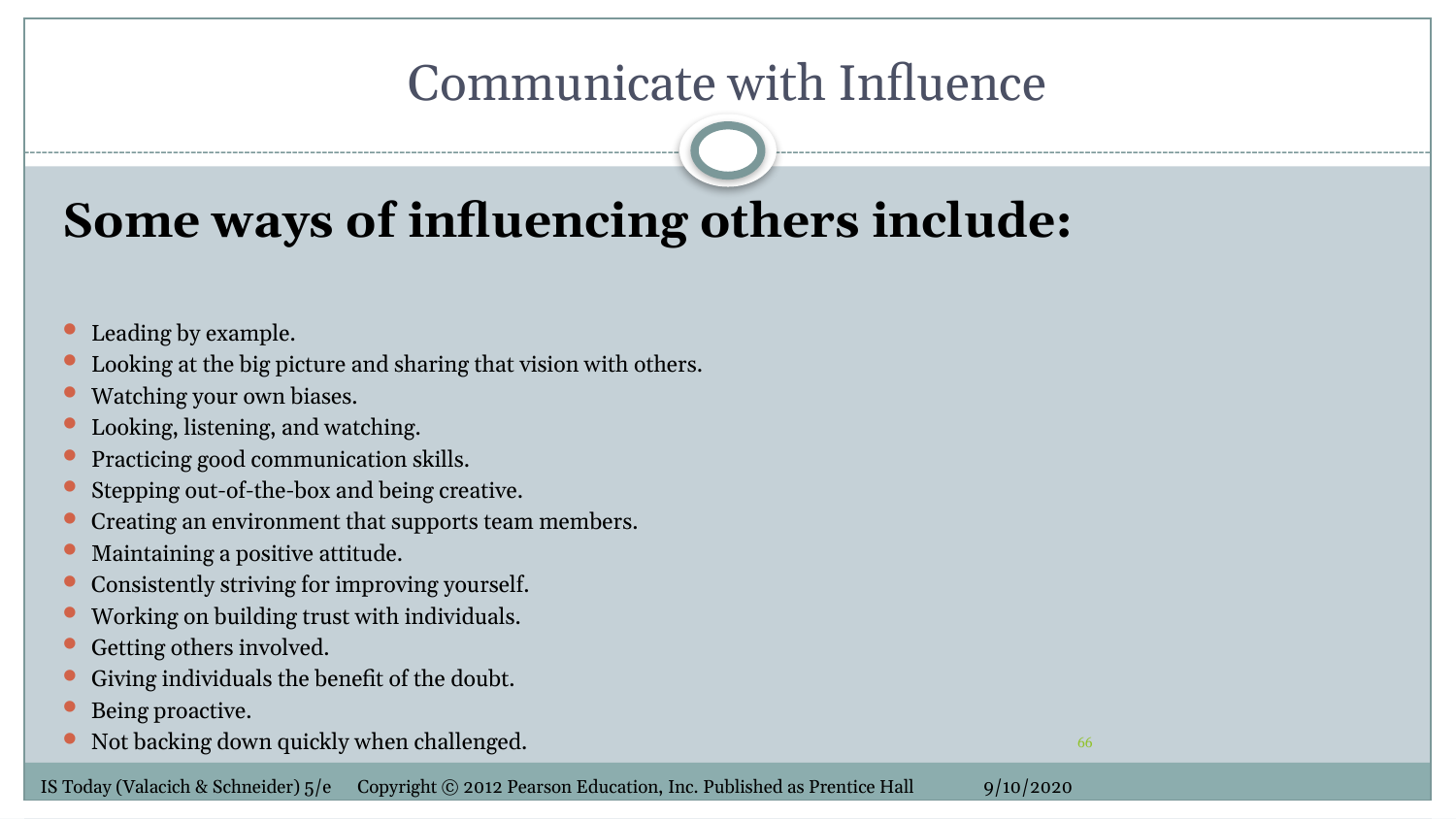

# Communicate with Influence
Some ways of influencing others include:

Leading by example.
Looking at the big picture and sharing that vision with others.
Watching your own biases.
Looking, listening, and watching.
Practicing good communication skills.
Stepping out-of-the-box and being creative.
Creating an environment that supports team members.
Maintaining a positive attitude.
Consistently striving for improving yourself.
Working on building trust with individuals.
Getting others involved.
Giving individuals the benefit of the doubt.
Being proactive.
Not backing down quickly when challenged.

66